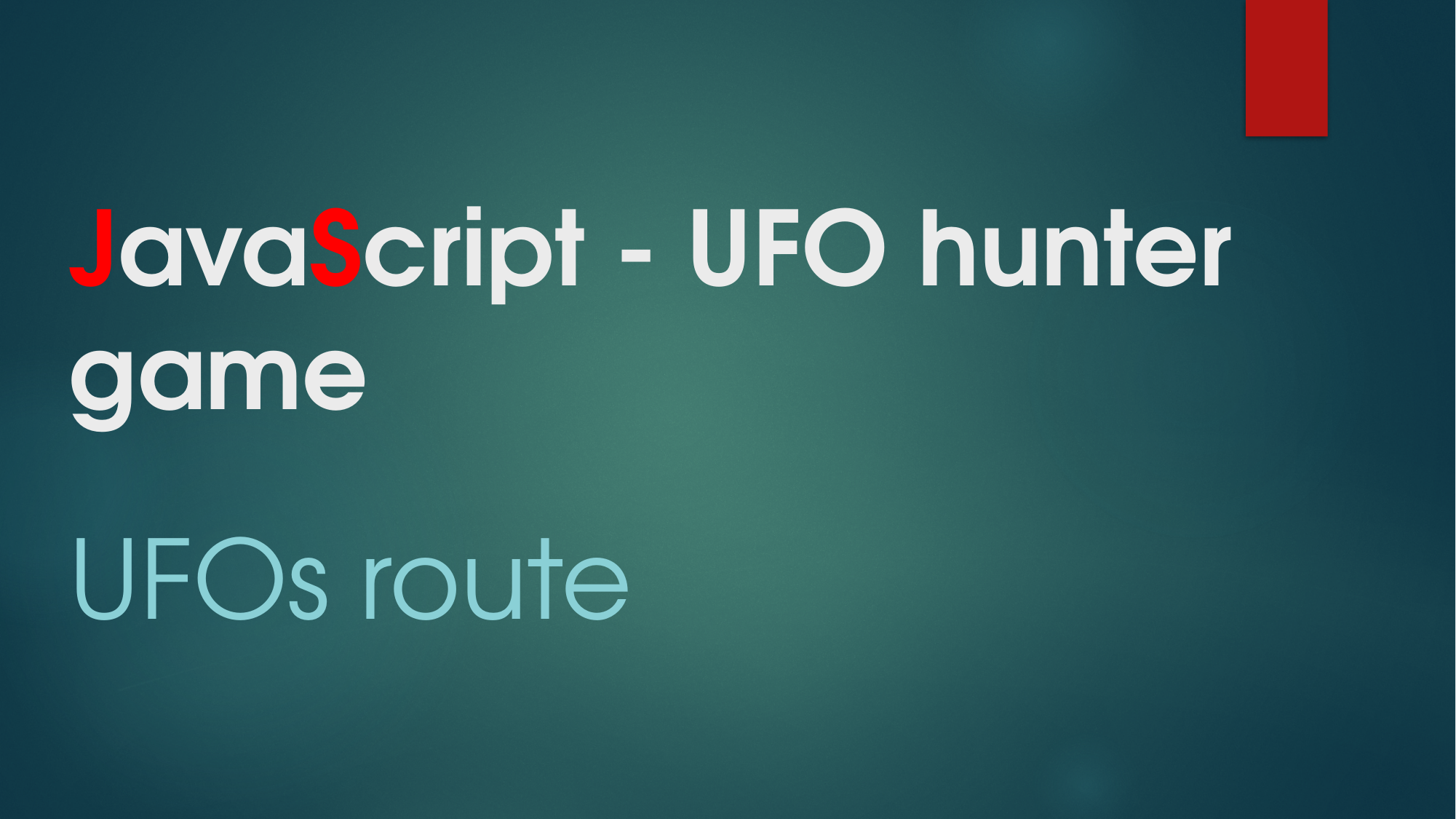

# JavaScript - UFO hunter game UFOs route